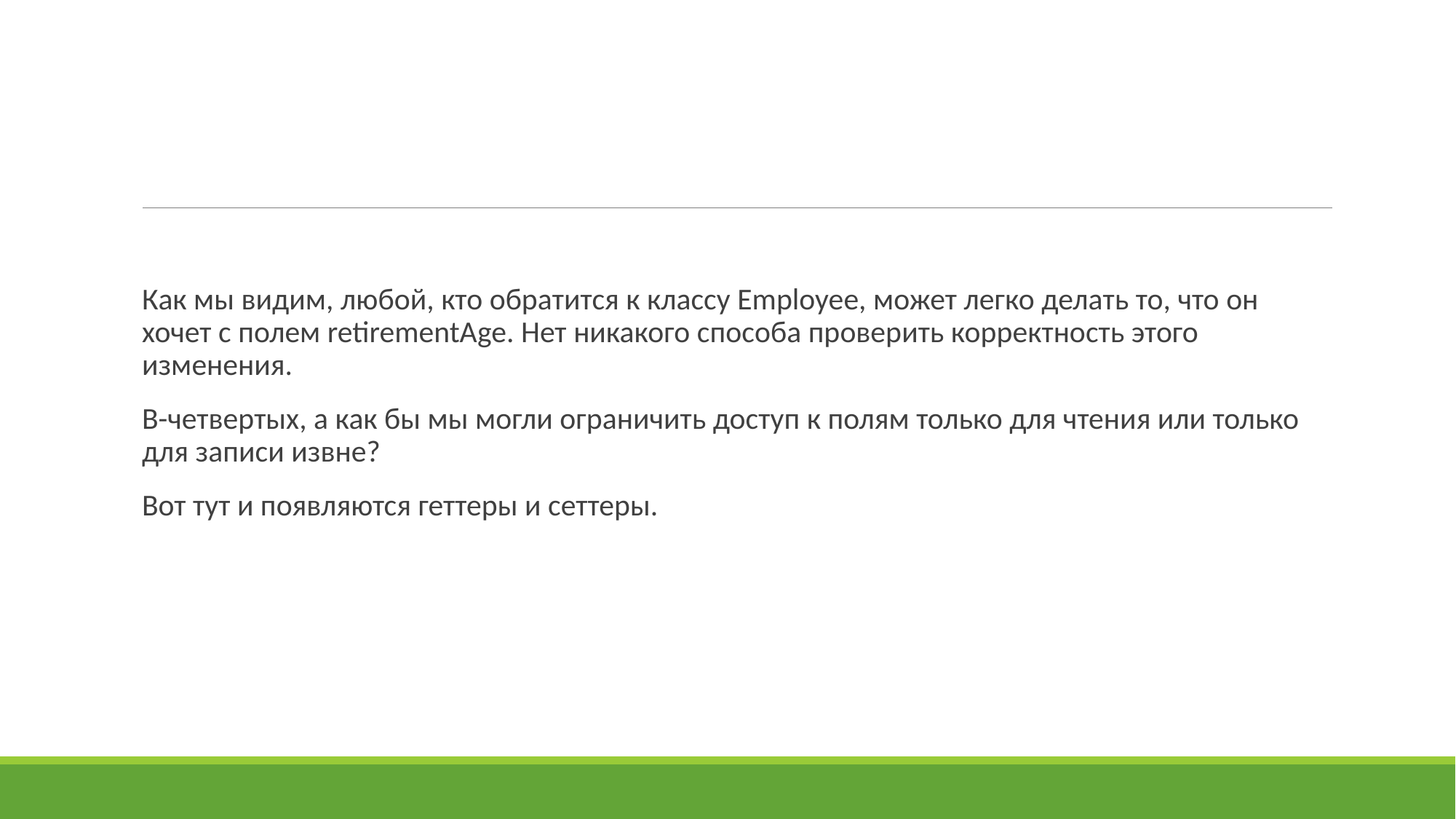

#

Как мы видим, любой, кто обратится к классу Employee, может легко делать то, что он хочет с полем retirementAge. Нет никакого способа проверить корректность этого изменения.
В-четвертых, а как бы мы могли ограничить доступ к полям только для чтения или только для записи извне?
Вот тут и появляются геттеры и сеттеры.